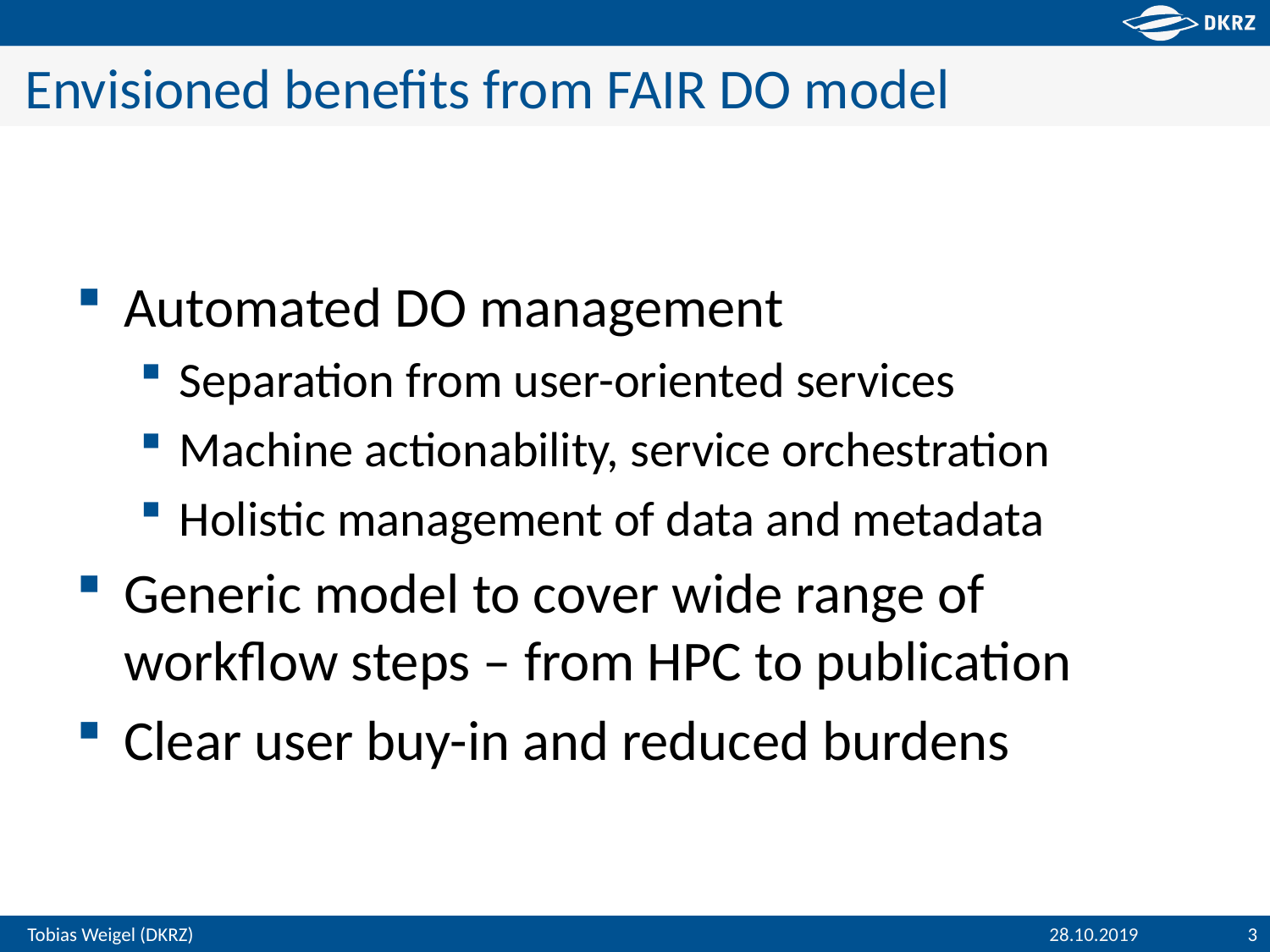

# Envisioned benefits from FAIR DO model
Automated DO management
Separation from user-oriented services
Machine actionability, service orchestration
Holistic management of data and metadata
Generic model to cover wide range of workflow steps – from HPC to publication
Clear user buy-in and reduced burdens
28.10.2019
3